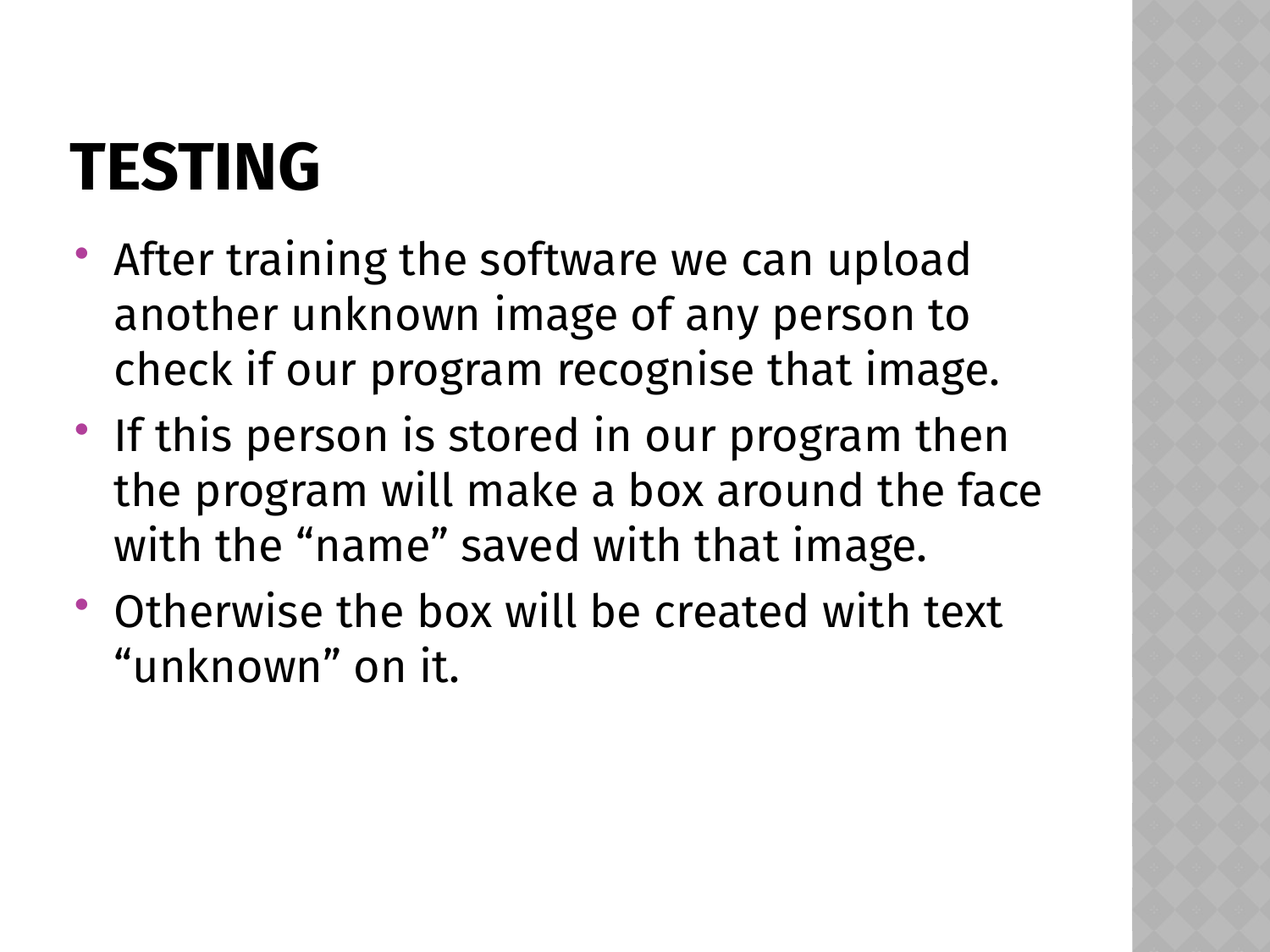

# testing
After training the software we can upload another unknown image of any person to check if our program recognise that image.
If this person is stored in our program then the program will make a box around the face with the “name” saved with that image.
Otherwise the box will be created with text “unknown” on it.